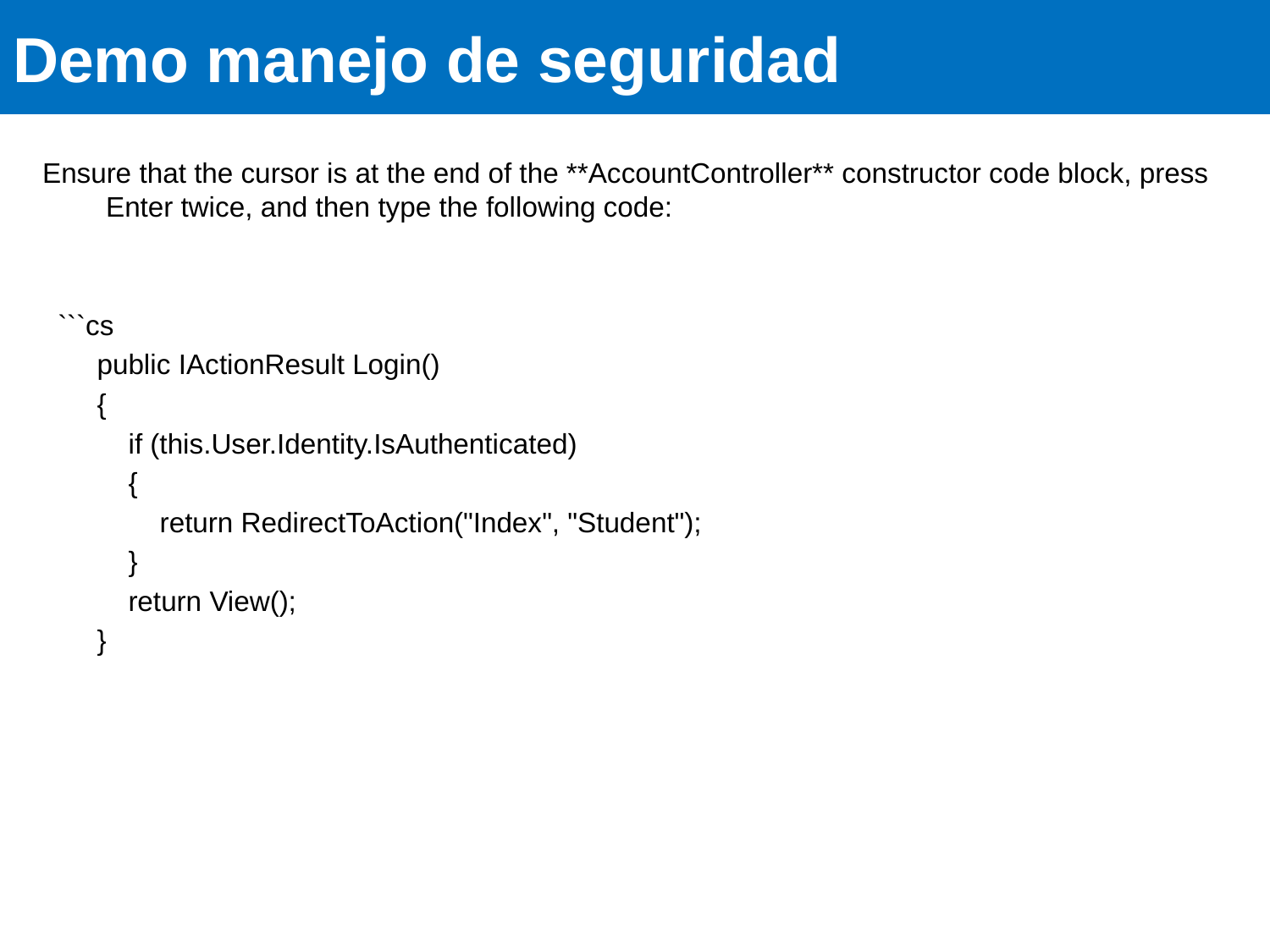

# Demo manejo de seguridad
Ensure that the cursor is at the end of the **AccountController** constructor code block, press Enter twice, and then type the following code:

  ```cs
       public IActionResult Login()
       {
           if (this.User.Identity.IsAuthenticated)
           {
               return RedirectToAction("Index", "Student");
           }
           return View();
       }